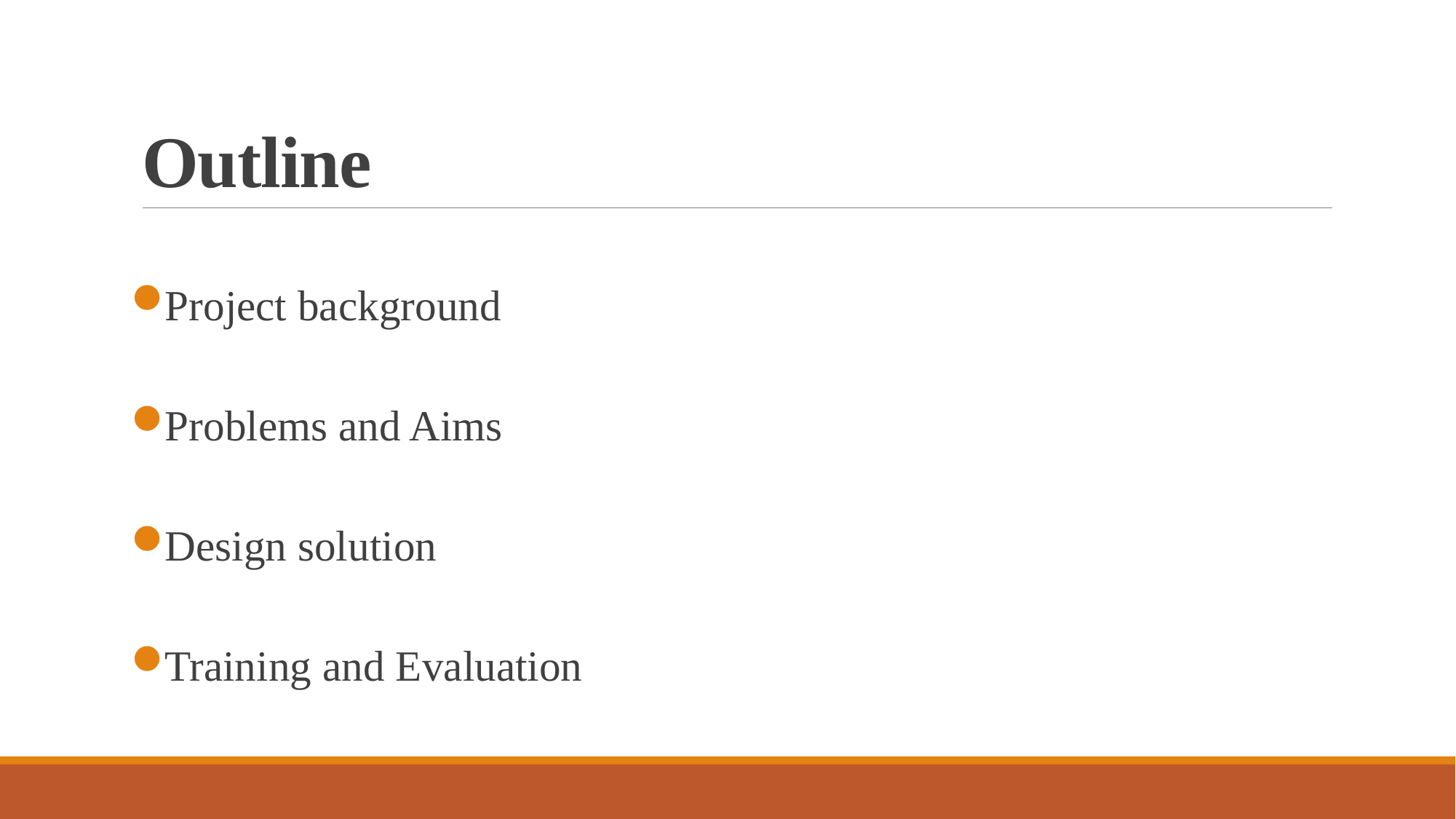

# Outline
Project background
Problems and Aims
Design solution
Training and Evaluation